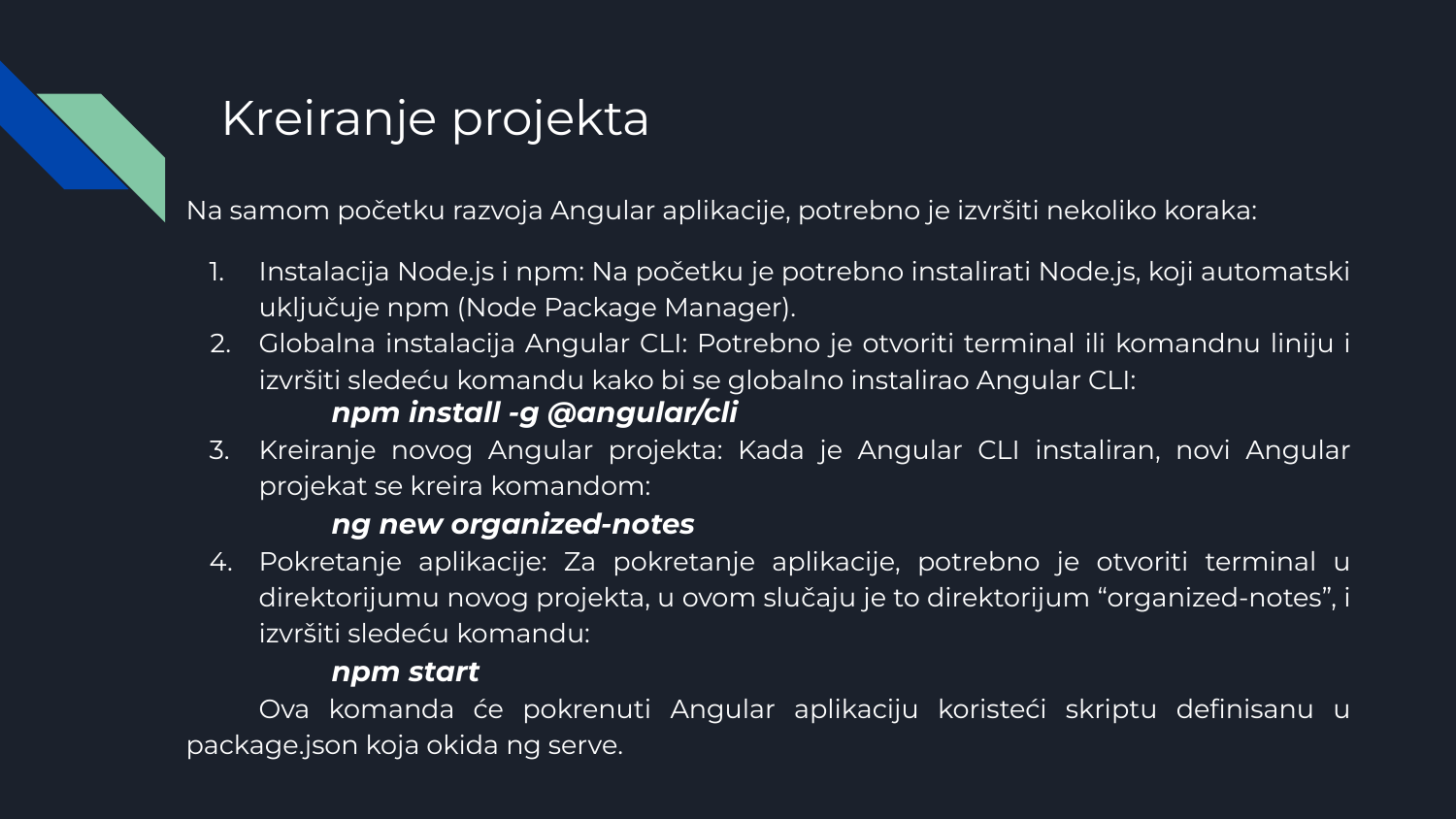

# Kreiranje projekta
Na samom početku razvoja Angular aplikacije, potrebno je izvršiti nekoliko koraka:
Instalacija Node.js i npm: Na početku je potrebno instalirati Node.js, koji automatski uključuje npm (Node Package Manager).
Globalna instalacija Angular CLI: Potrebno je otvoriti terminal ili komandnu liniju i izvršiti sledeću komandu kako bi se globalno instalirao Angular CLI:
npm install -g @angular/cli
Kreiranje novog Angular projekta: Kada je Angular CLI instaliran, novi Angular projekat se kreira komandom:
ng new organized-notes
Pokretanje aplikacije: Za pokretanje aplikacije, potrebno je otvoriti terminal u direktorijumu novog projekta, u ovom slučaju je to direktorijum “organized-notes”, i izvršiti sledeću komandu:
npm start
Ova komanda će pokrenuti Angular aplikaciju koristeći skriptu definisanu u package.json koja okida ng serve.